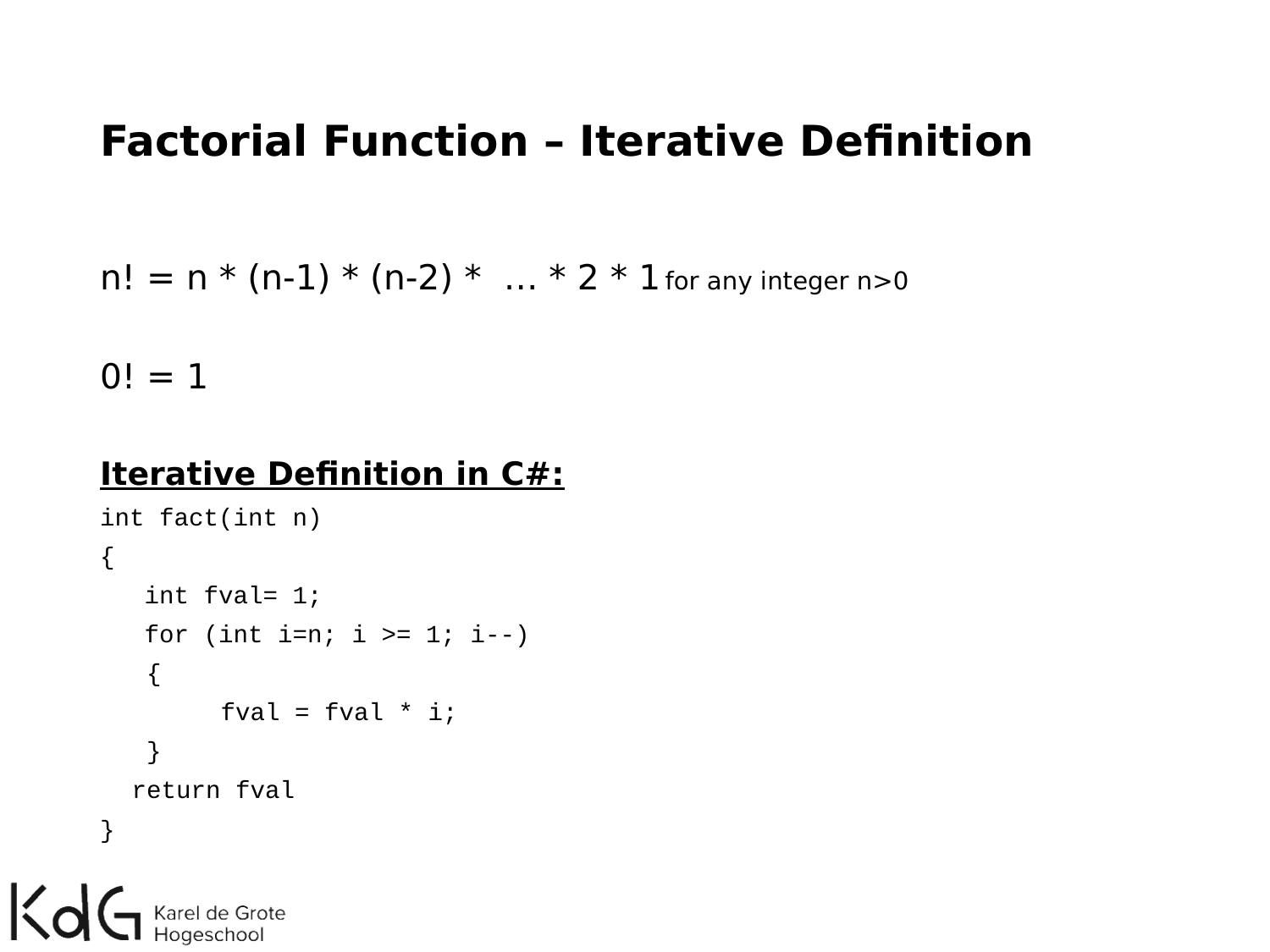

# Factorial Function – Iterative Definition
n! = n * (n-1) * (n-2) *  … * 2 * 1	for any integer n>0

0! = 1

Iterative Definition in C#:
int fact(int n)
{
   int fval= 1;
   for (int i=n; i >= 1; i--)
	 {
   	fval = fval * i;
	 }
	return fval
}